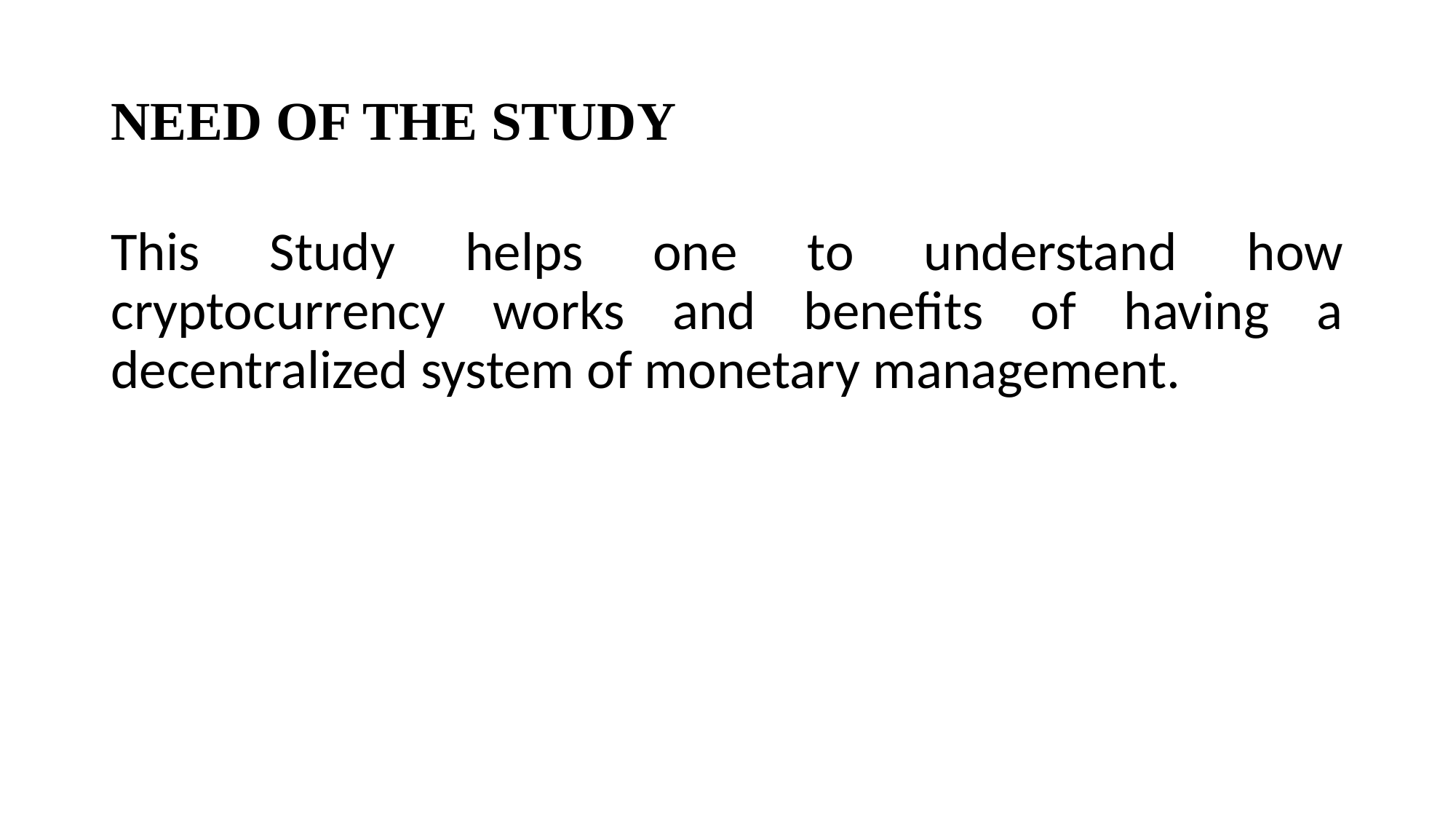

# NEED OF THE STUDY
This Study helps one to understand how cryptocurrency works and benefits of having a decentralized system of monetary management.